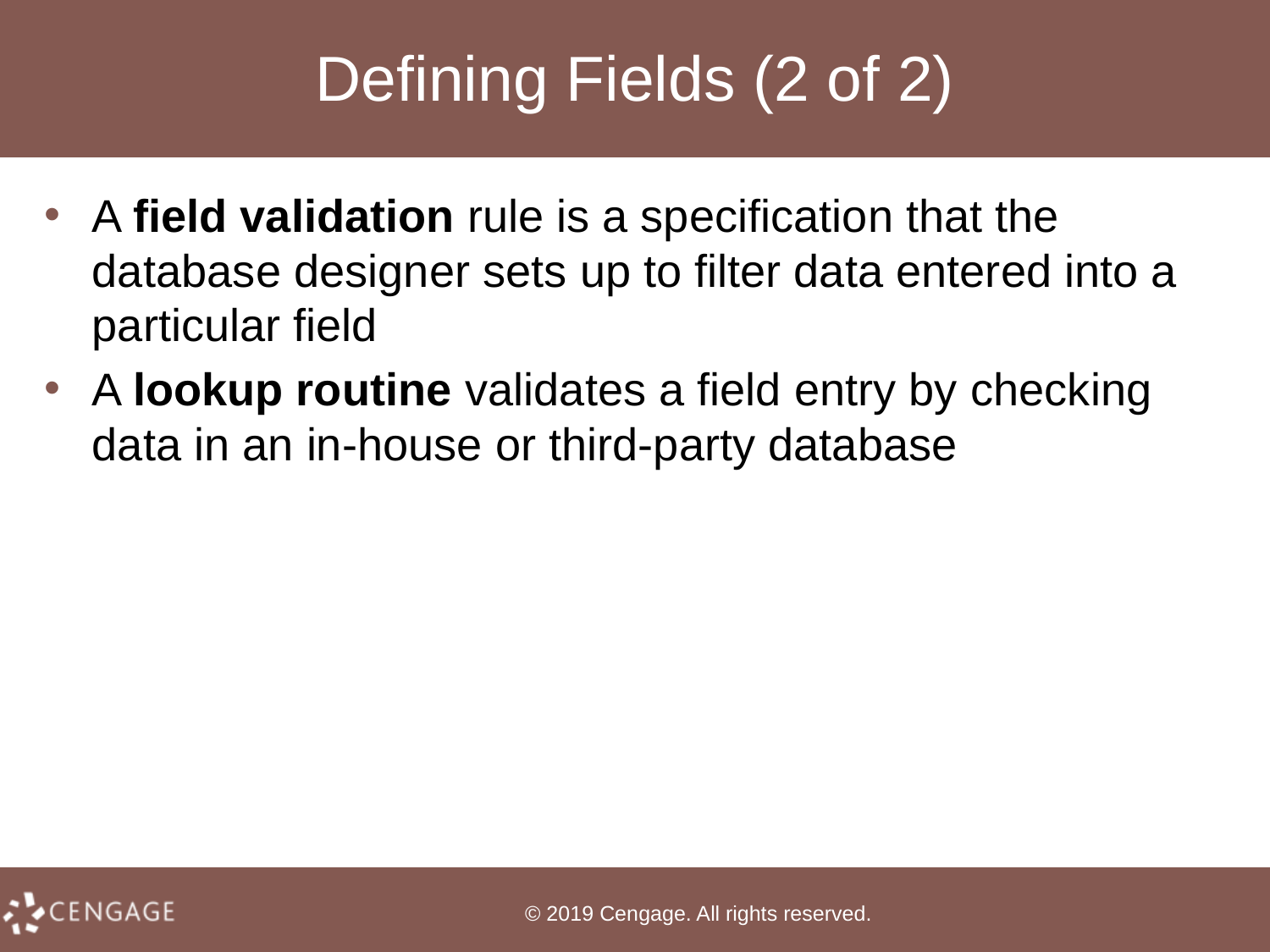

# Defining Fields (2 of 2)
A field validation rule is a specification that the database designer sets up to filter data entered into a particular field
A lookup routine validates a field entry by checking data in an in-house or third-party database